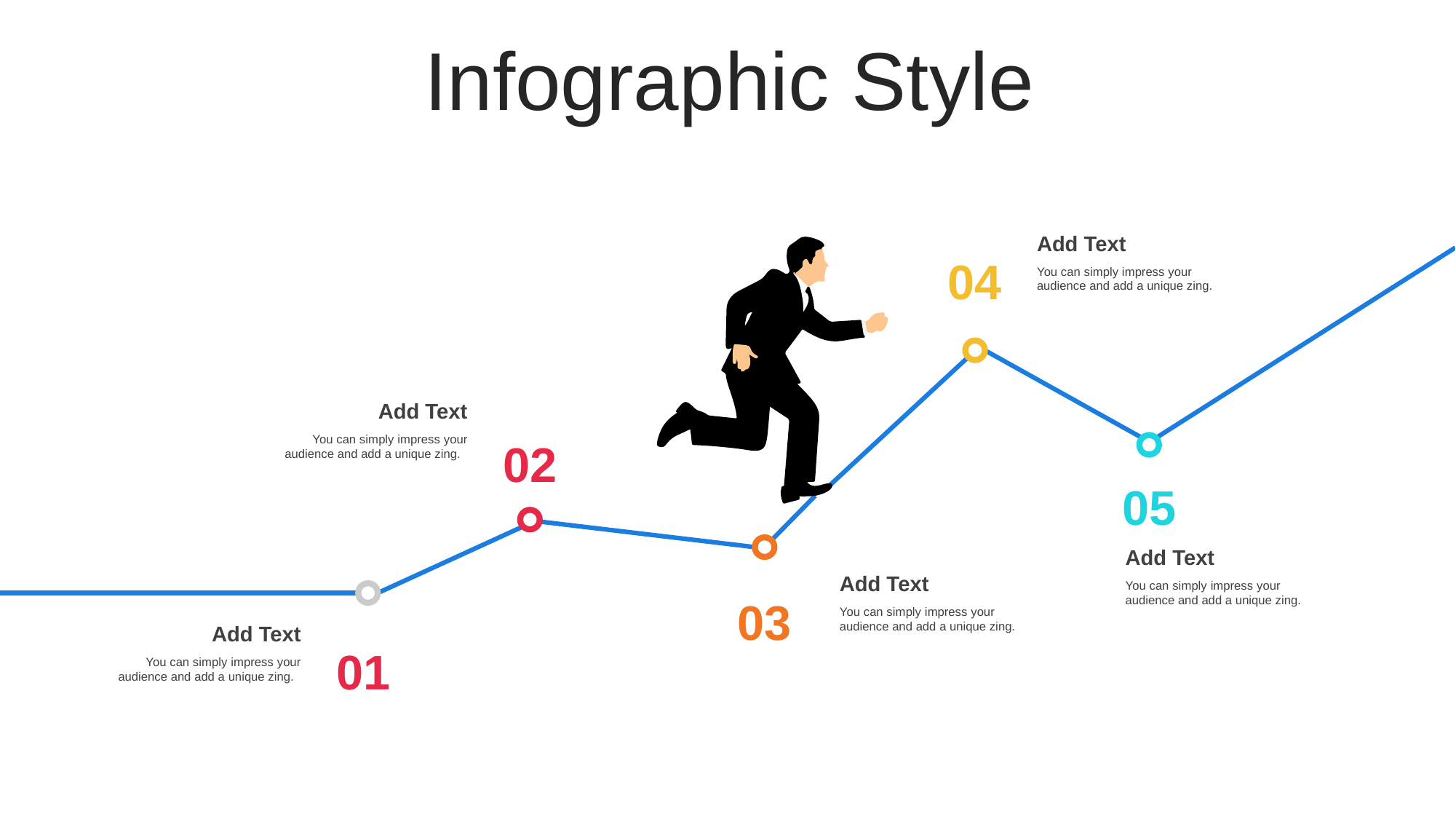

Infographic Style
Add Text
You can simply impress your audience and add a unique zing.
04

Add Text
You can simply impress your audience and add a unique zing.
02

05

Add Text
You can simply impress your audience and add a unique zing.
Add Text
You can simply impress your audience and add a unique zing.

03
Add Text
You can simply impress your audience and add a unique zing.
01